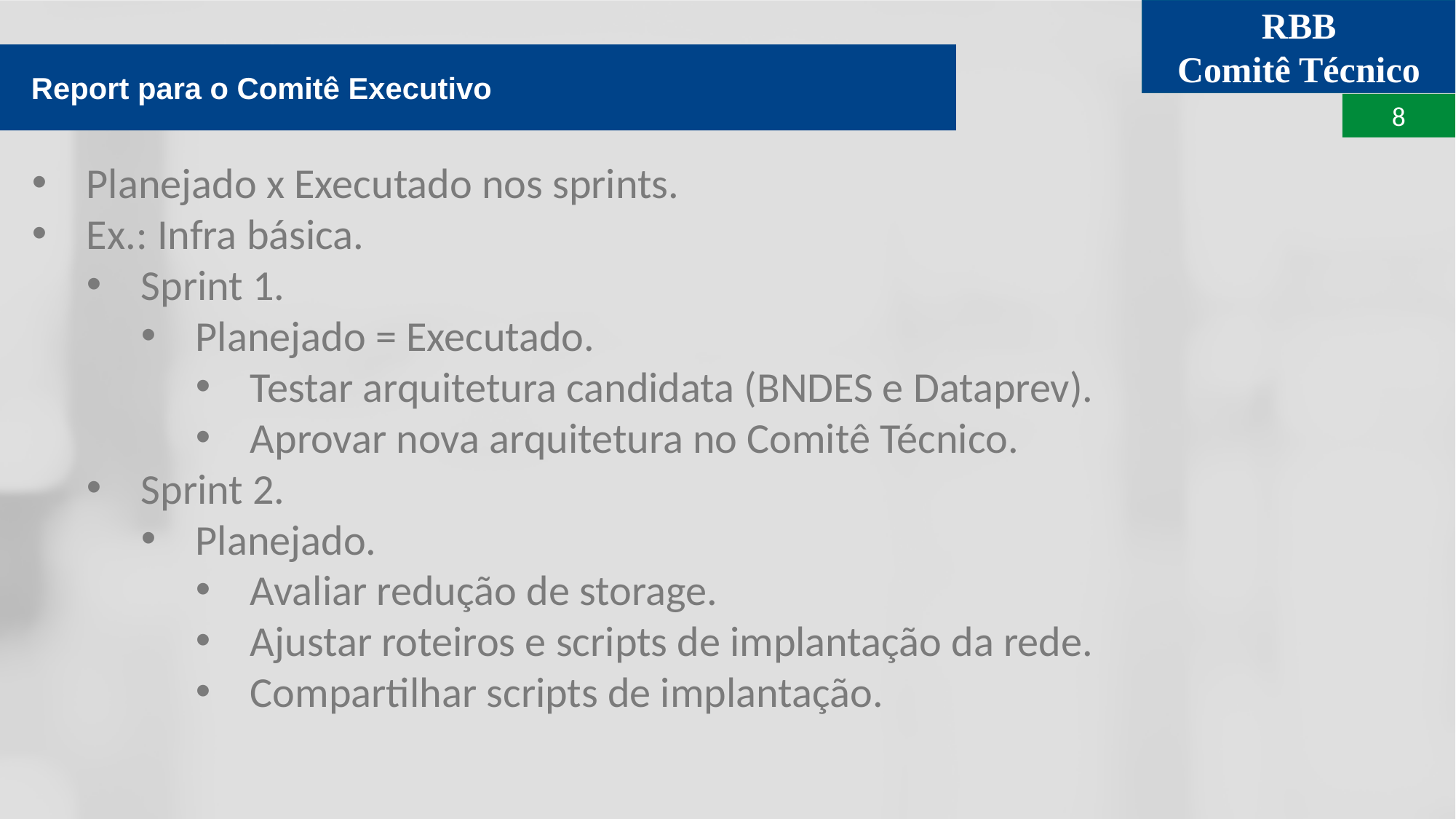

Report para o Comitê Executivo
Planejado x Executado nos sprints.
Ex.: Infra básica.
Sprint 1.
Planejado = Executado.
Testar arquitetura candidata (BNDES e Dataprev).
Aprovar nova arquitetura no Comitê Técnico.
Sprint 2.
Planejado.
Avaliar redução de storage.
Ajustar roteiros e scripts de implantação da rede.
Compartilhar scripts de implantação.